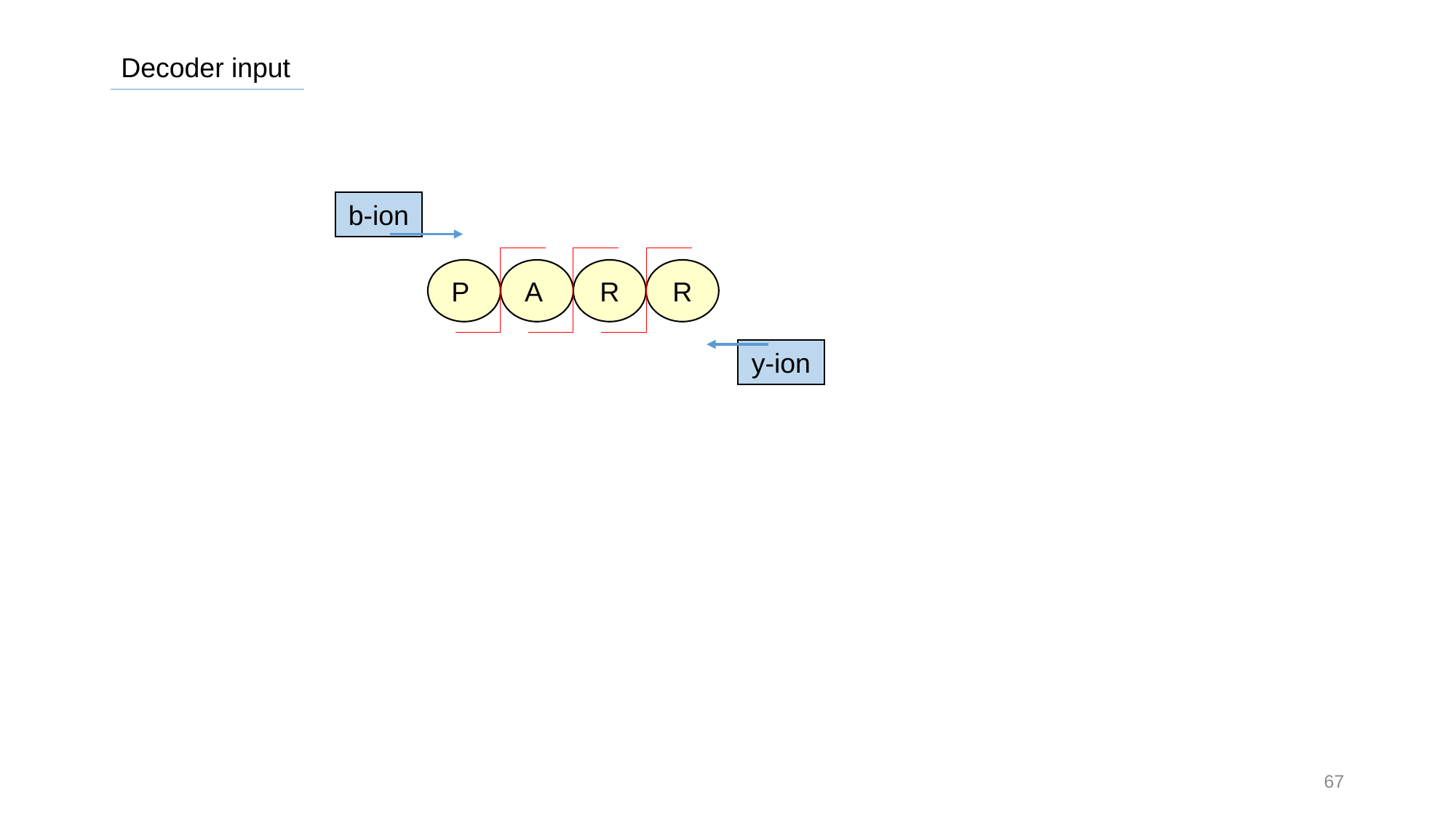

Decoder input
b-ion
A
R
P
R
y-ion
67